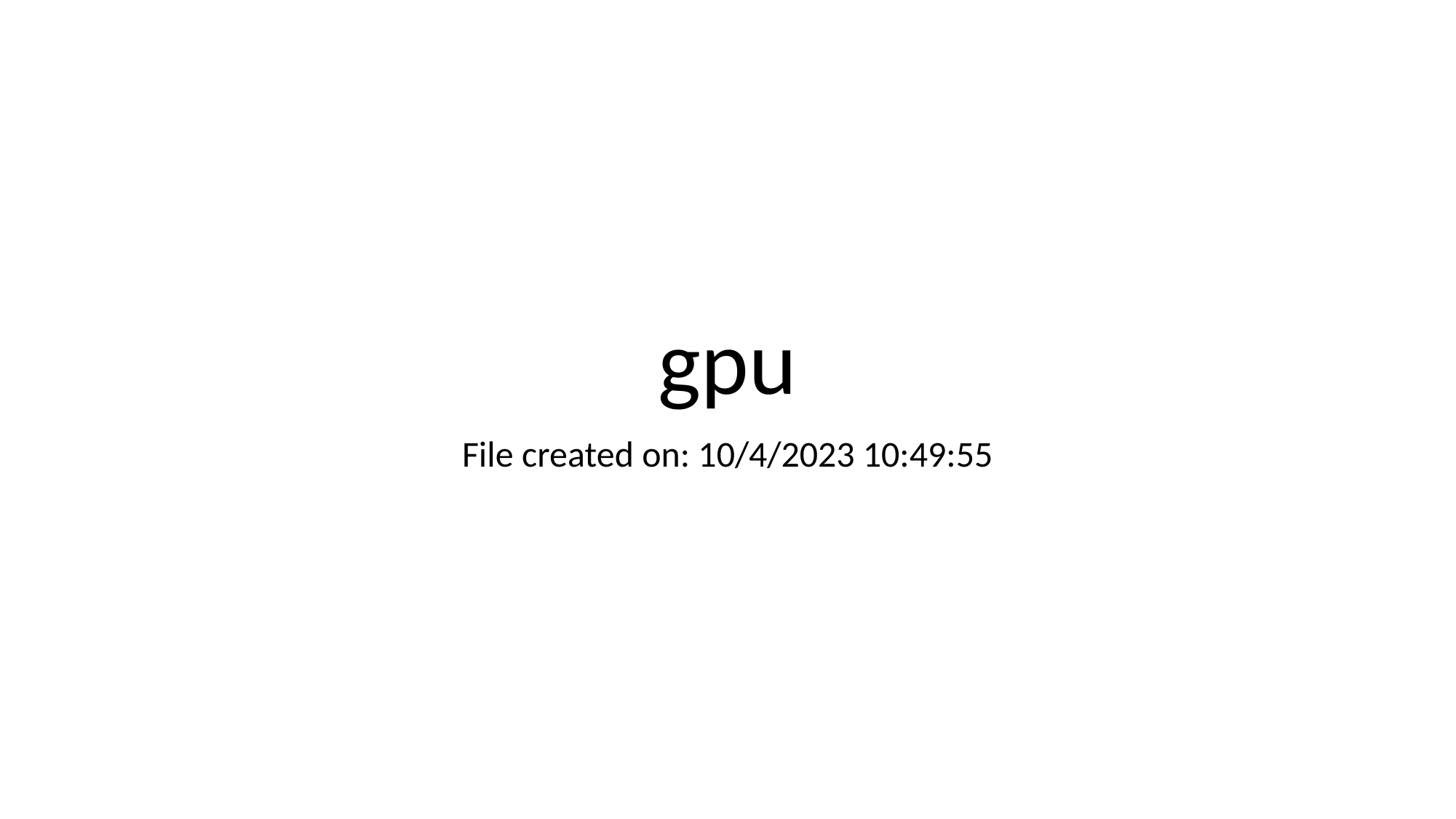

# gpu
File created on: 10/4/2023 10:49:55